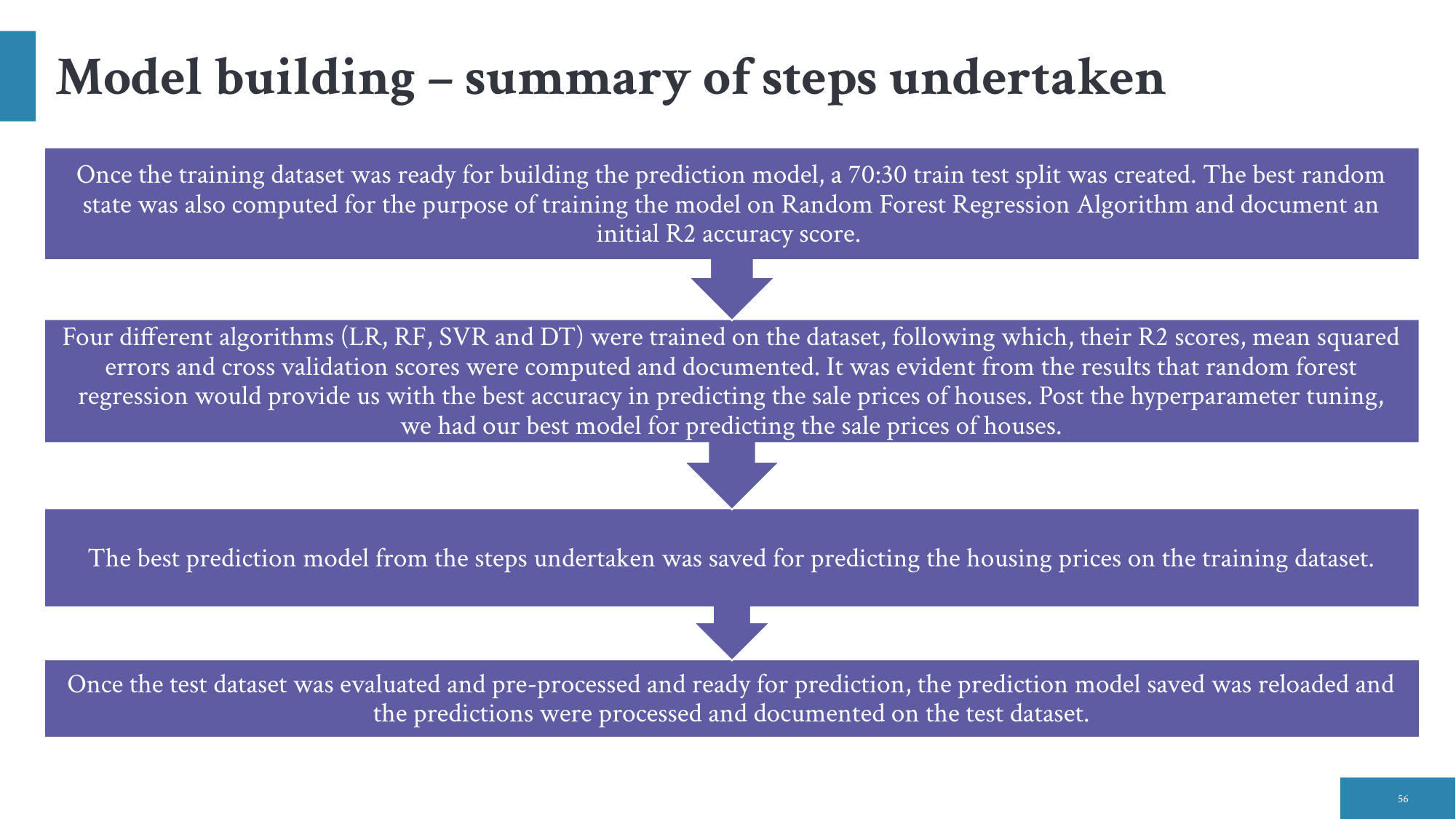

# Model building – summary of steps undertaken
Once the test dataset was evaluated and pre-processed and ready for prediction, the prediction model saved was reloaded and the predictions were processed and documented on the test dataset.
The best prediction model from the steps undertaken was saved for predicting the housing prices on the training dataset.
Four different algorithms (LR, RF, SVR and DT) were trained on the dataset, following which, their R2 scores, mean squared errors and cross validation scores were computed and documented. It was evident from the results that random forest regression would provide us with the best accuracy in predicting the sale prices of houses. Post the hyperparameter tuning, we had our best model for predicting the sale prices of houses.
Once the training dataset was ready for building the prediction model, a 70:30 train test split was created. The best random state was also computed for the purpose of training the model on Random Forest Regression Algorithm and document an initial R2 accuracy score.
56